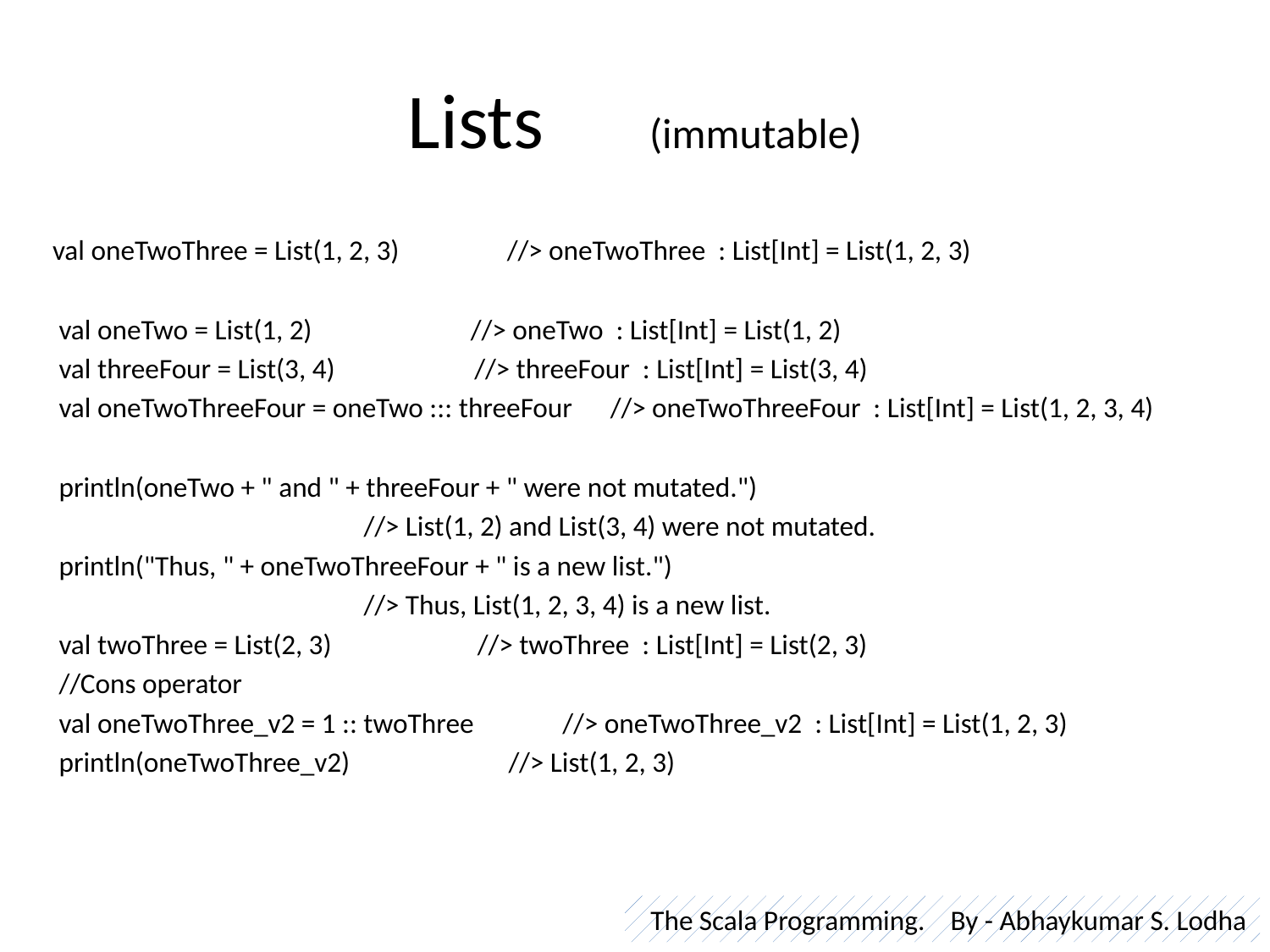

# Lists      (immutable)
 val oneTwoThree = List(1, 2, 3)                 //> oneTwoThree  : List[Int] = List(1, 2, 3)

  val oneTwo = List(1, 2)                         //> oneTwo  : List[Int] = List(1, 2)
  val threeFour = List(3, 4)                      //> threeFour  : List[Int] = List(3, 4)
  val oneTwoThreeFour = oneTwo ::: threeFour      //> oneTwoThreeFour  : List[Int] = List(1, 2, 3, 4)

  println(oneTwo + " and " + threeFour + " were not mutated.")
                                                  //> List(1, 2) and List(3, 4) were not mutated.
  println("Thus, " + oneTwoThreeFour + " is a new list.")
                                                  //> Thus, List(1, 2, 3, 4) is a new list.
  val twoThree = List(2, 3)                       //> twoThree  : List[Int] = List(2, 3)
  //Cons operator
  val oneTwoThree_v2 = 1 :: twoThree              //> oneTwoThree_v2  : List[Int] = List(1, 2, 3)
  println(oneTwoThree_v2)                         //> List(1, 2, 3)